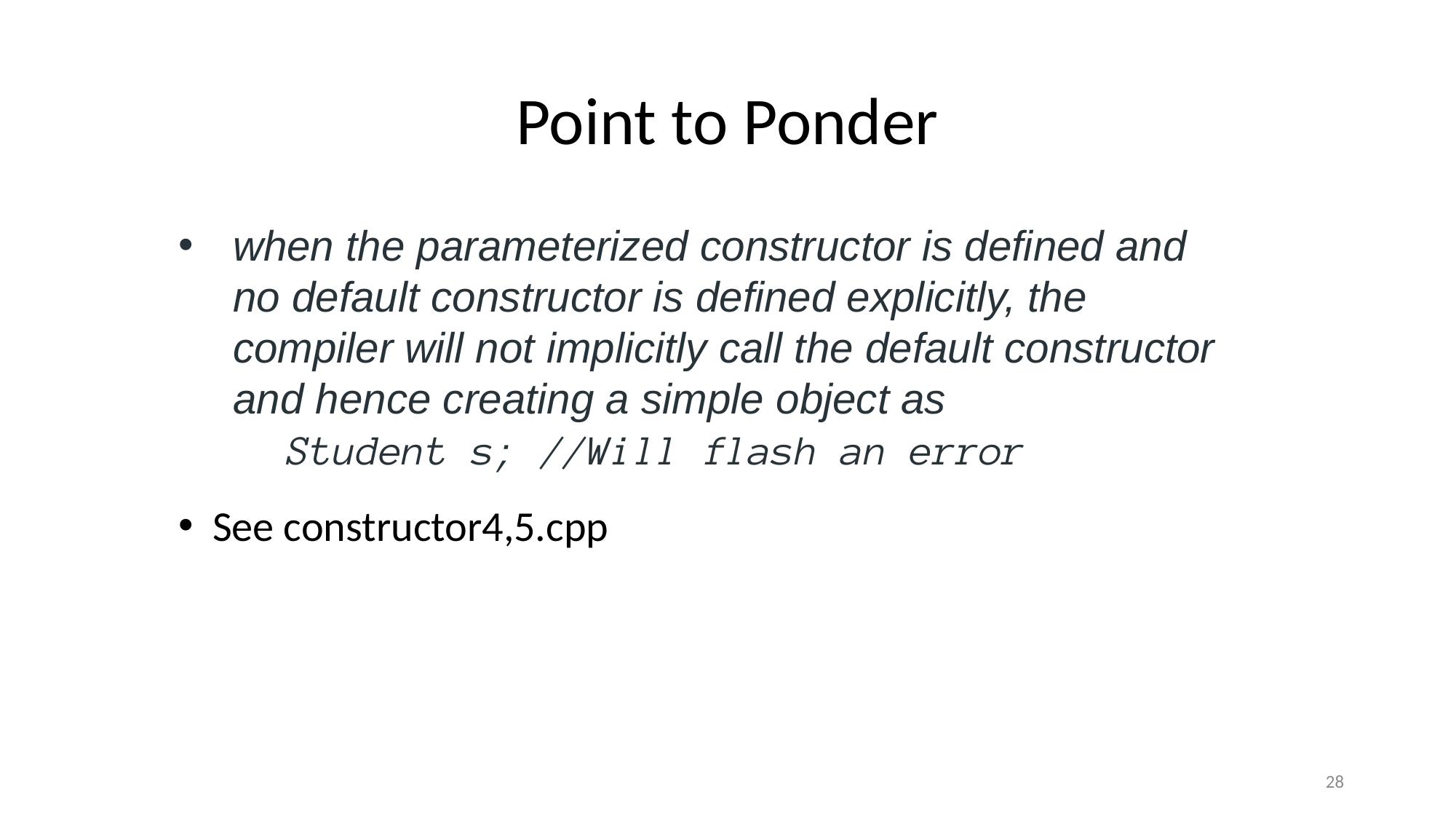

# Point to Ponder
when the parameterized constructor is defined and no default constructor is defined explicitly, the compiler will not implicitly call the default constructor and hence creating a simple object as
	Student s; //Will flash an error

See constructor4,5.cpp

28